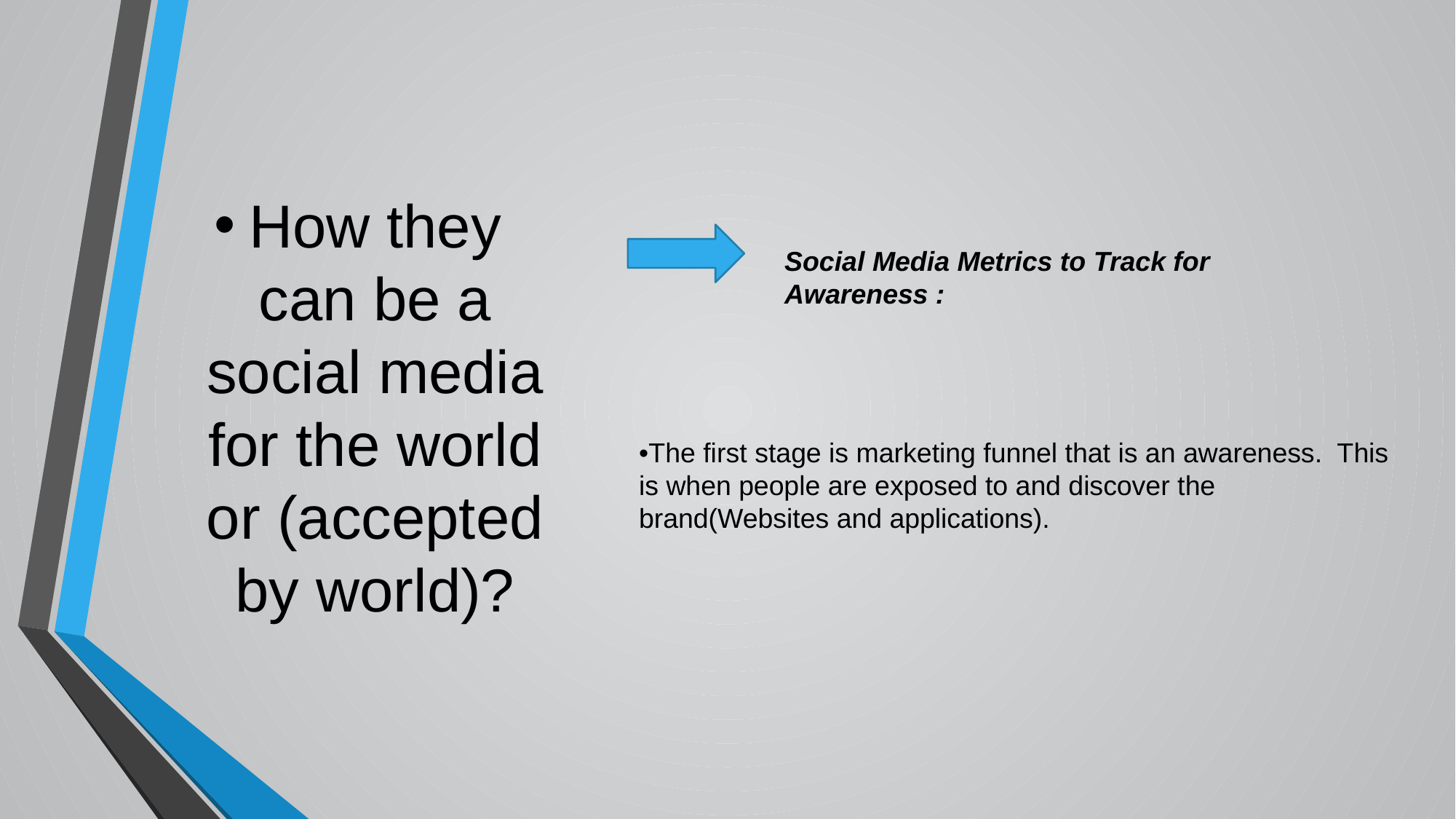

# How they can be a social media for the world or (accepted by world)?

Social Media Metrics to Track for Awareness :
•The first stage is marketing funnel that is an awareness.  This is when people are exposed to and discover the brand(Websites and applications).